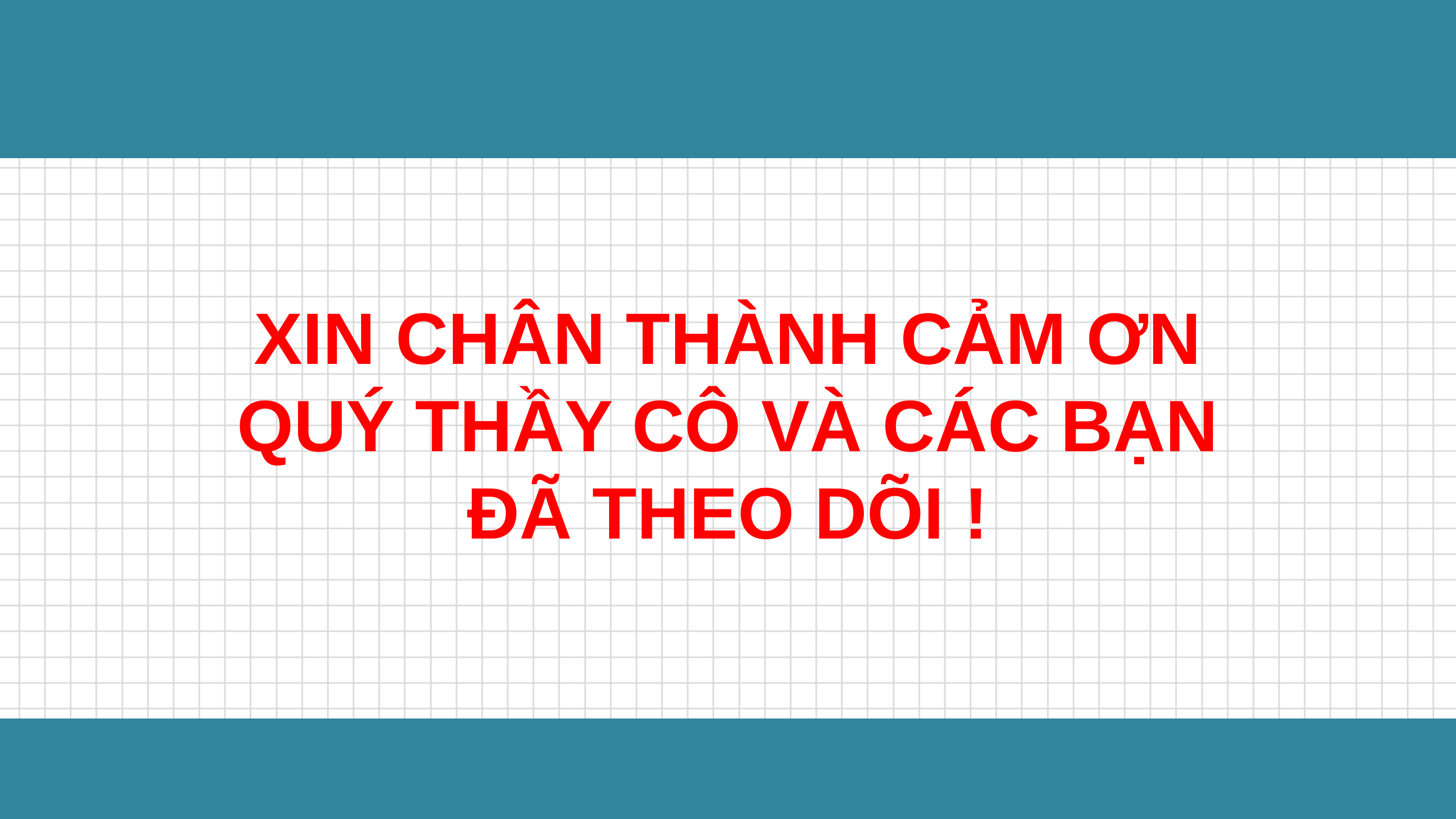

XIN CHÂN THÀNH CẢM ƠN QUÝ THẦY CÔ VÀ CÁC BẠN ĐÃ THEO DÕI !